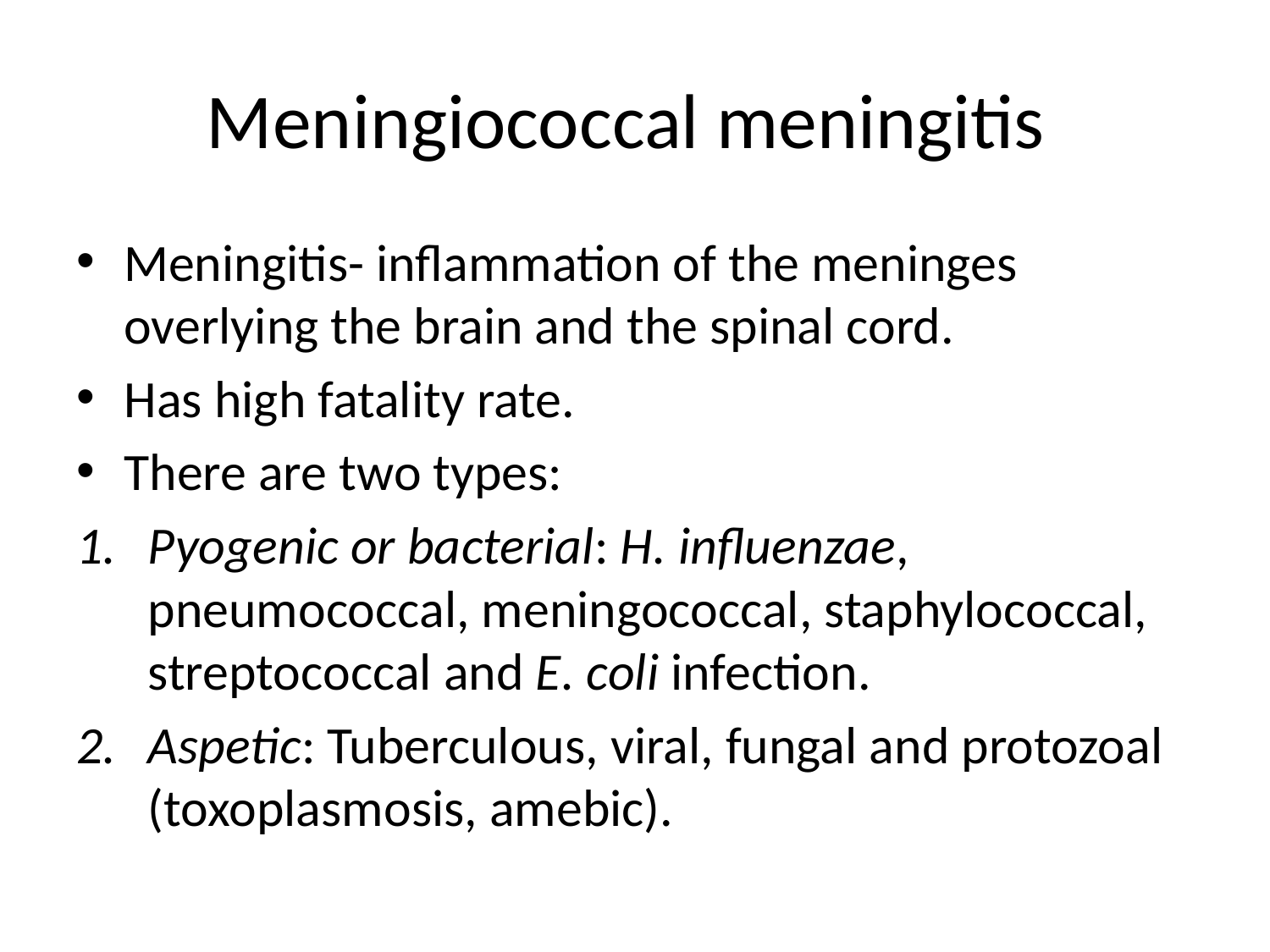

# Meningiococcal meningitis
Meningitis- inflammation of the meninges overlying the brain and the spinal cord.
Has high fatality rate.
There are two types:
Pyogenic or bacterial: H. influenzae, pneumococcal, meningococcal, staphylococcal, streptococcal and E. coli infection.
Aspetic: Tuberculous, viral, fungal and protozoal (toxoplasmosis, amebic).